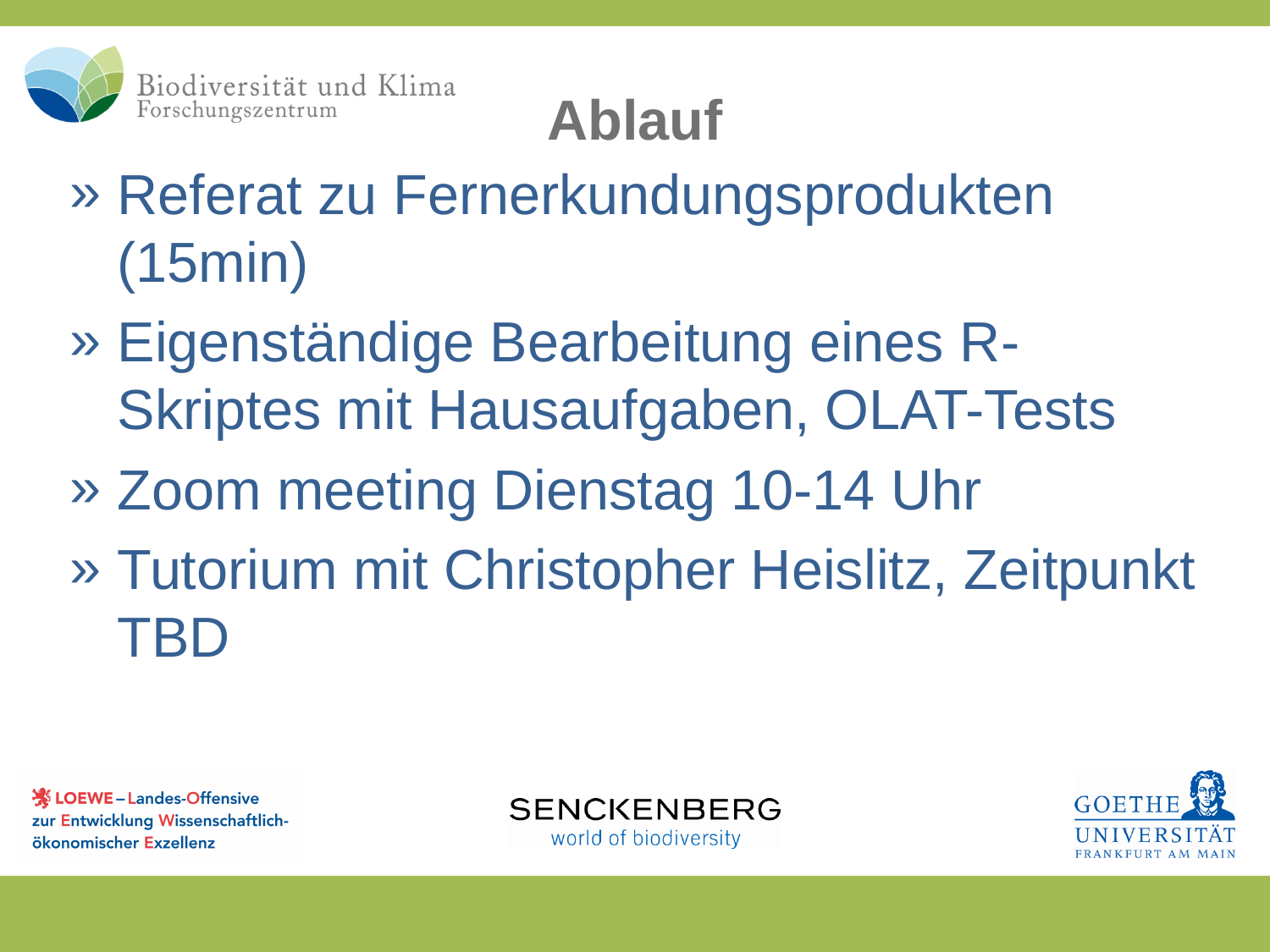

Ablauf
Referat zu Fernerkundungsprodukten (15min)
Eigenständige Bearbeitung eines R-Skriptes mit Hausaufgaben, OLAT-Tests
Zoom meeting Dienstag 10-14 Uhr
Tutorium mit Christopher Heislitz, Zeitpunkt TBD